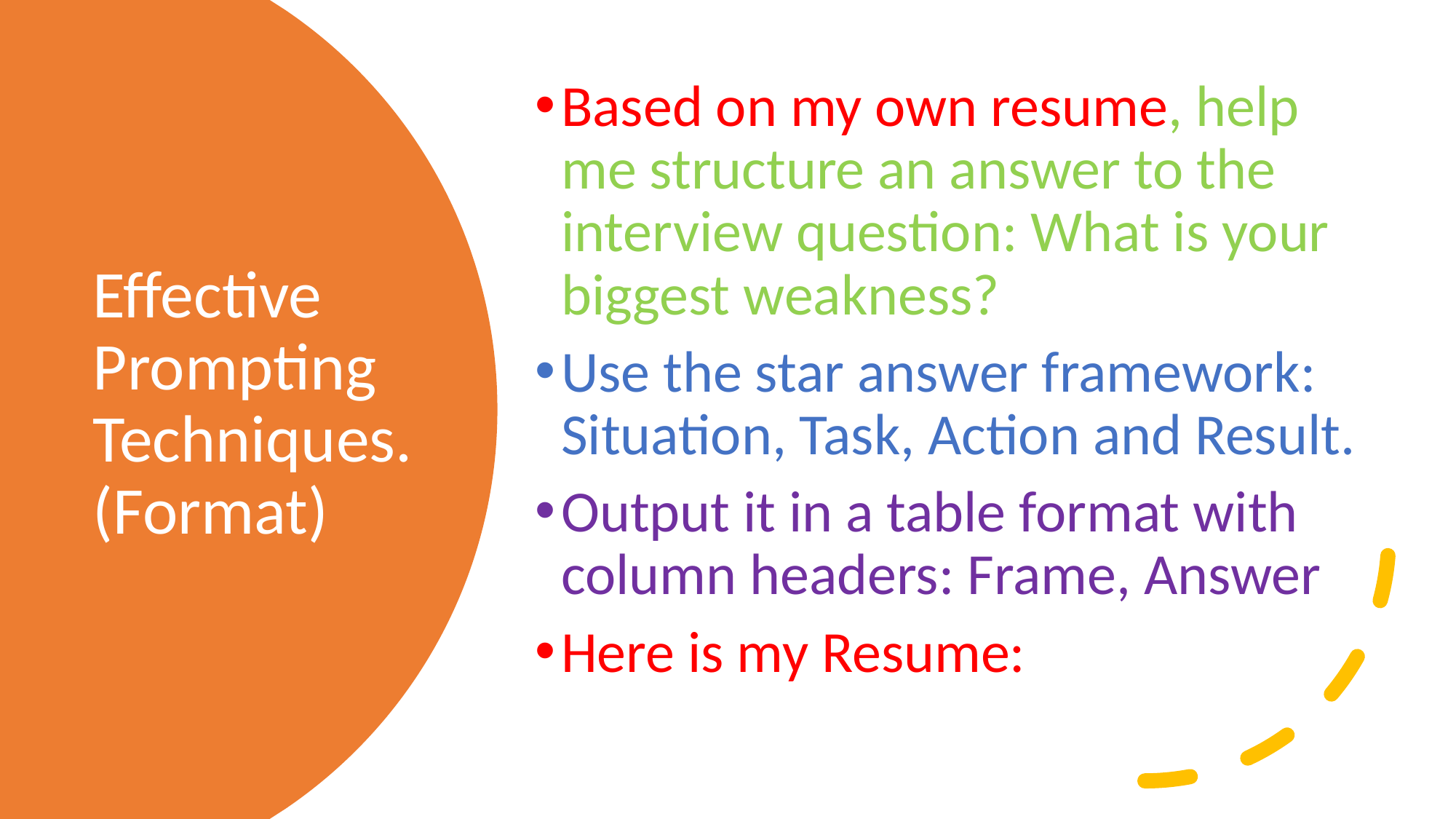

Based on my own resume, help me structure an answer to the interview question: What is your biggest weakness?
Use the star answer framework: Situation, Task, Action and Result.
Output it in a table format with column headers: Frame, Answer
Here is my Resume:
# Effective Prompting Techniques. (Format)